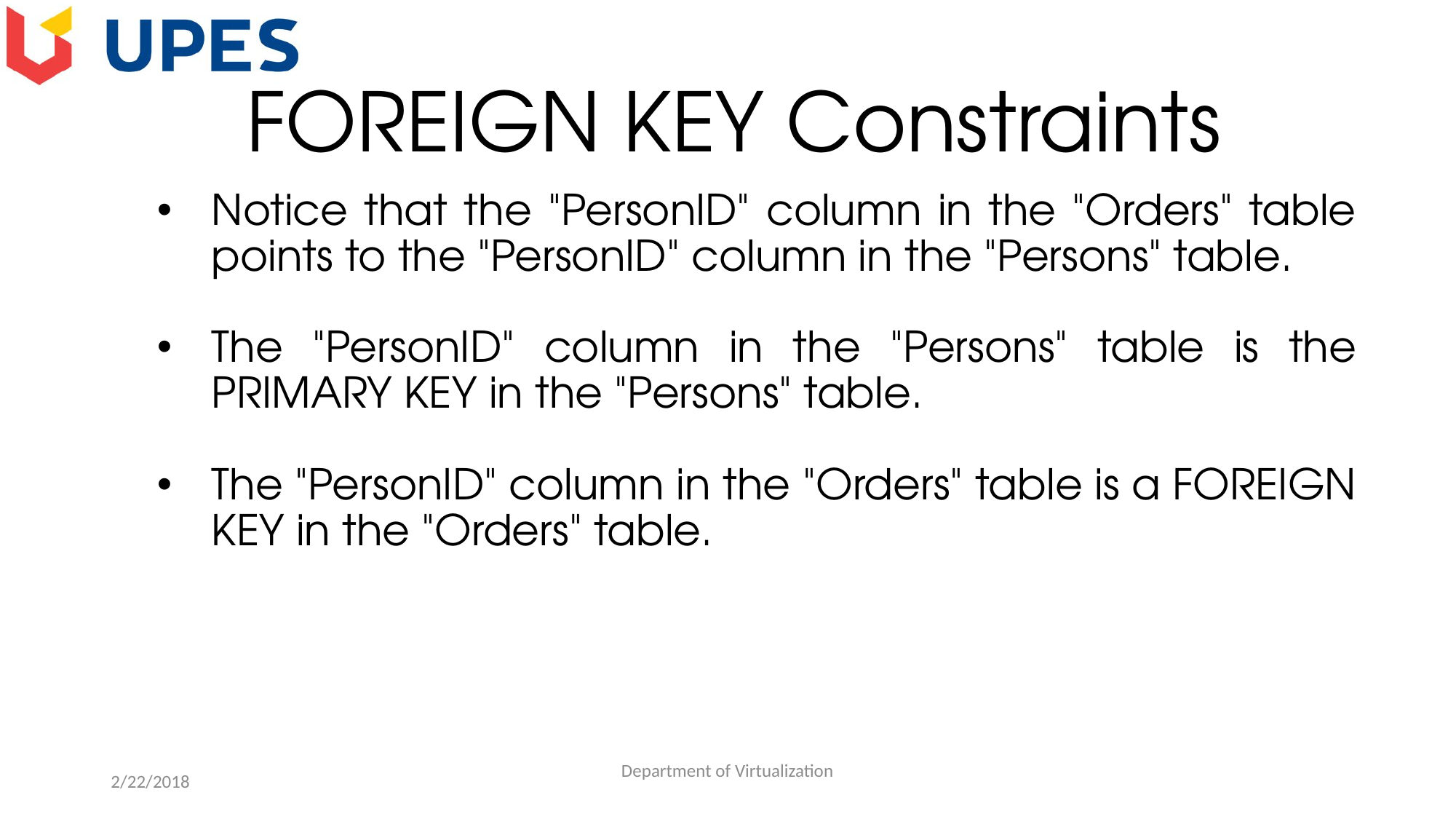

# FOREIGN KEY Constraints
Notice that the "PersonID" column in the "Orders" table points to the "PersonID" column in the "Persons" table.

The "PersonID" column in the "Persons" table is the PRIMARY KEY in the "Persons" table.

The "PersonID" column in the "Orders" table is a FOREIGN KEY in the "Orders" table.

2/22/2018
Department of Virtualization

40